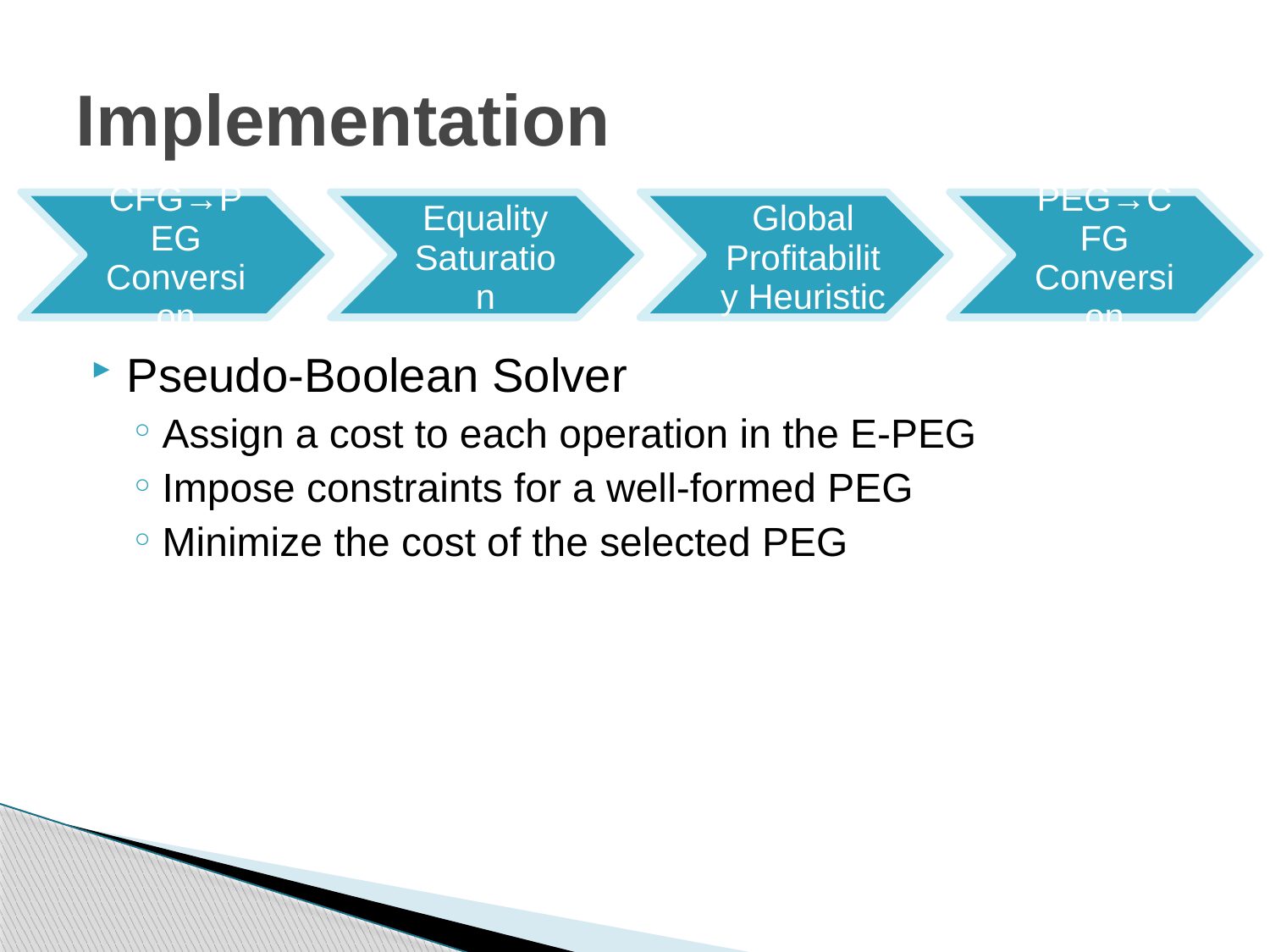

# Implementation
CFG→PEG Conversion
Equality Saturation
Global Profitability Heuristic
PEG→CFG Conversion
Pseudo-Boolean Solver
Assign a cost to each operation in the E-PEG
Impose constraints for a well-formed PEG
Minimize the cost of the selected PEG